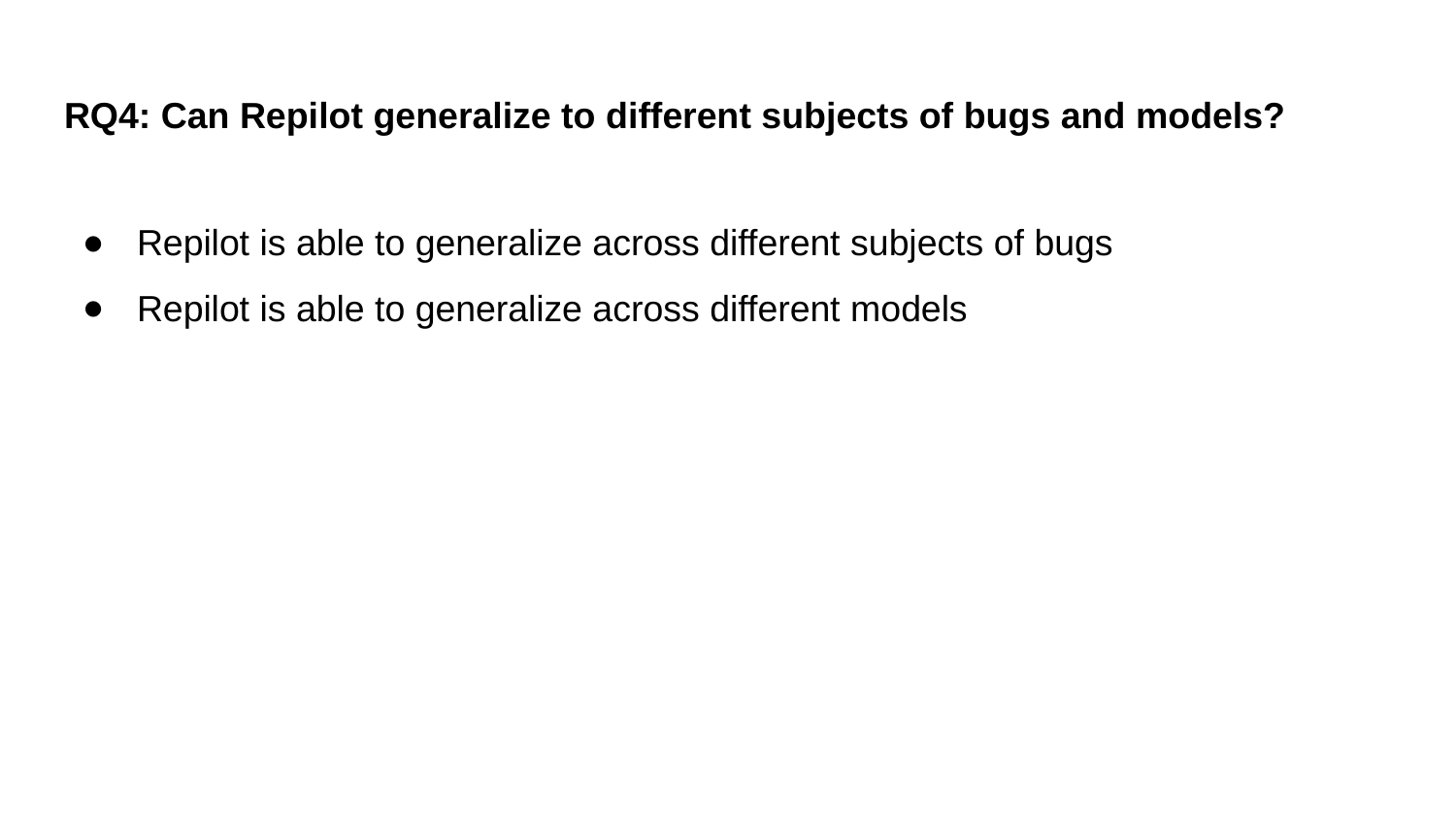

# RQ4: Can Repilot generalize to different subjects of bugs and models?
Repilot is able to generalize across different subjects of bugs
Repilot is able to generalize across different models